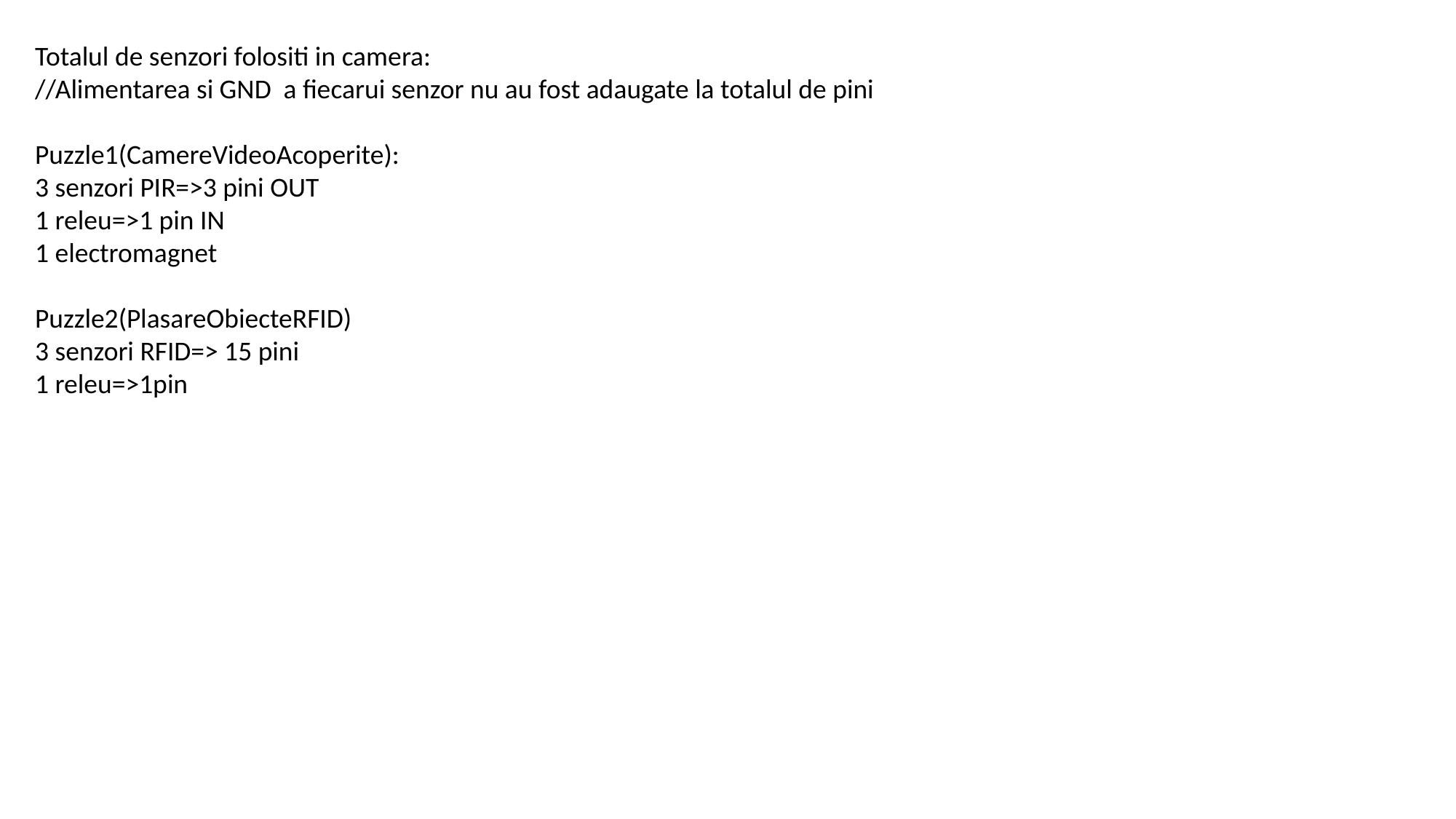

Totalul de senzori folositi in camera:
//Alimentarea si GND  a fiecarui senzor nu au fost adaugate la totalul de pini

Puzzle1(CamereVideoAcoperite):
3 senzori PIR=>3 pini OUT
1 releu=>1 pin IN
1 electromagnet

Puzzle2(PlasareObiecteRFID)
3 senzori RFID=> 15 pini
1 releu=>1pin